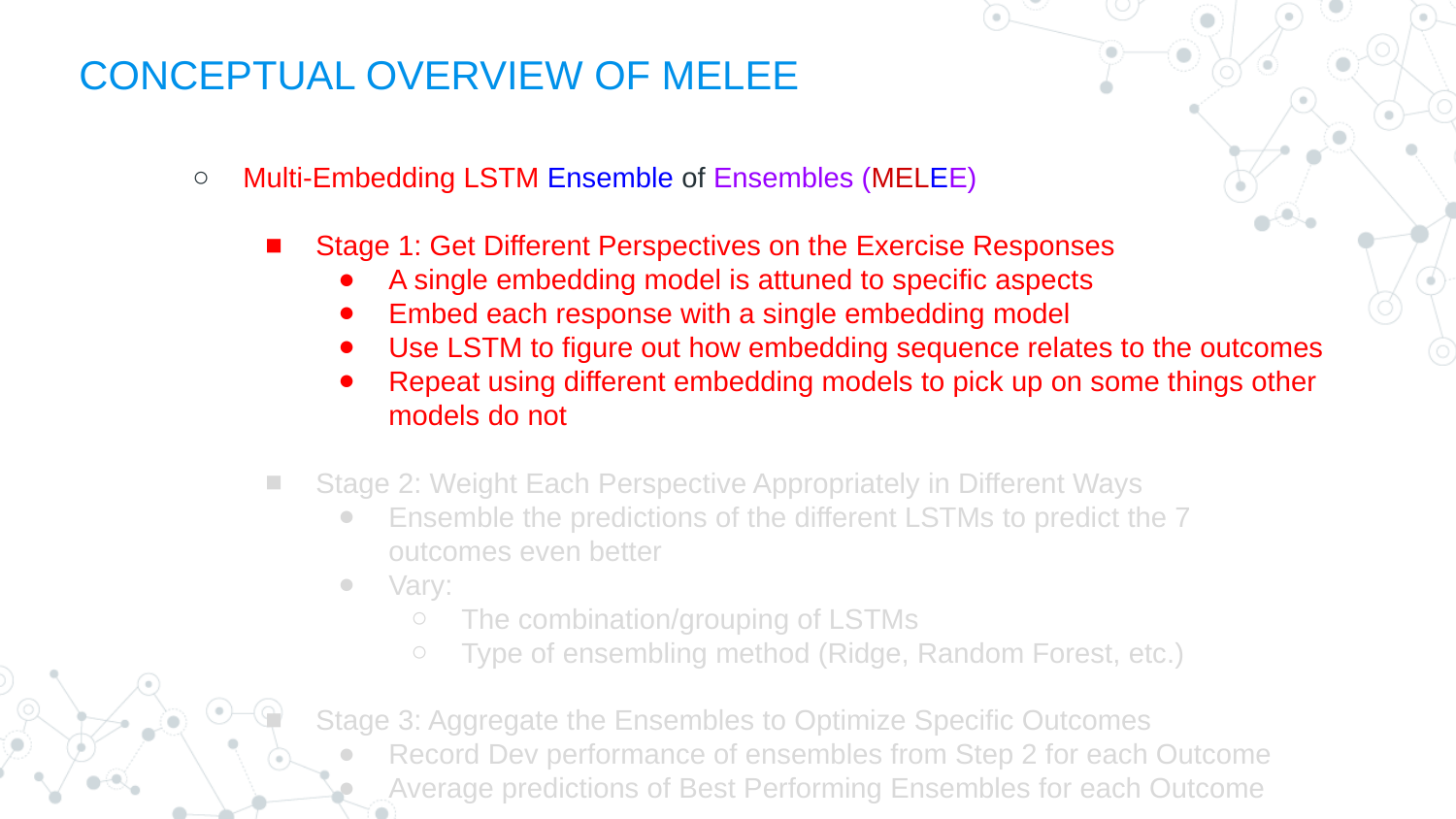

# CONCEPTUAL OVERVIEW OF MELEE

Multi-Embedding LSTM Ensemble of Ensembles (MELEE)

Stage 1: Get Different Perspectives on the Exercise Responses
A single embedding model is attuned to specific aspects
Embed each response with a single embedding model
Use LSTM to figure out how embedding sequence relates to the outcomes
Repeat using different embedding models to pick up on some things other models do not

Stage 2: Weight Each Perspective Appropriately in Different Ways
Ensemble the predictions of the different LSTMs to predict the 7
outcomes even better
Vary:
The combination/grouping of LSTMs
Type of ensembling method (Ridge, Random Forest, etc.)

Stage 3: Aggregate the Ensembles to Optimize Specific Outcomes
Record Dev performance of ensembles from Step 2 for each Outcome
Average predictions of Best Performing Ensembles for each Outcome